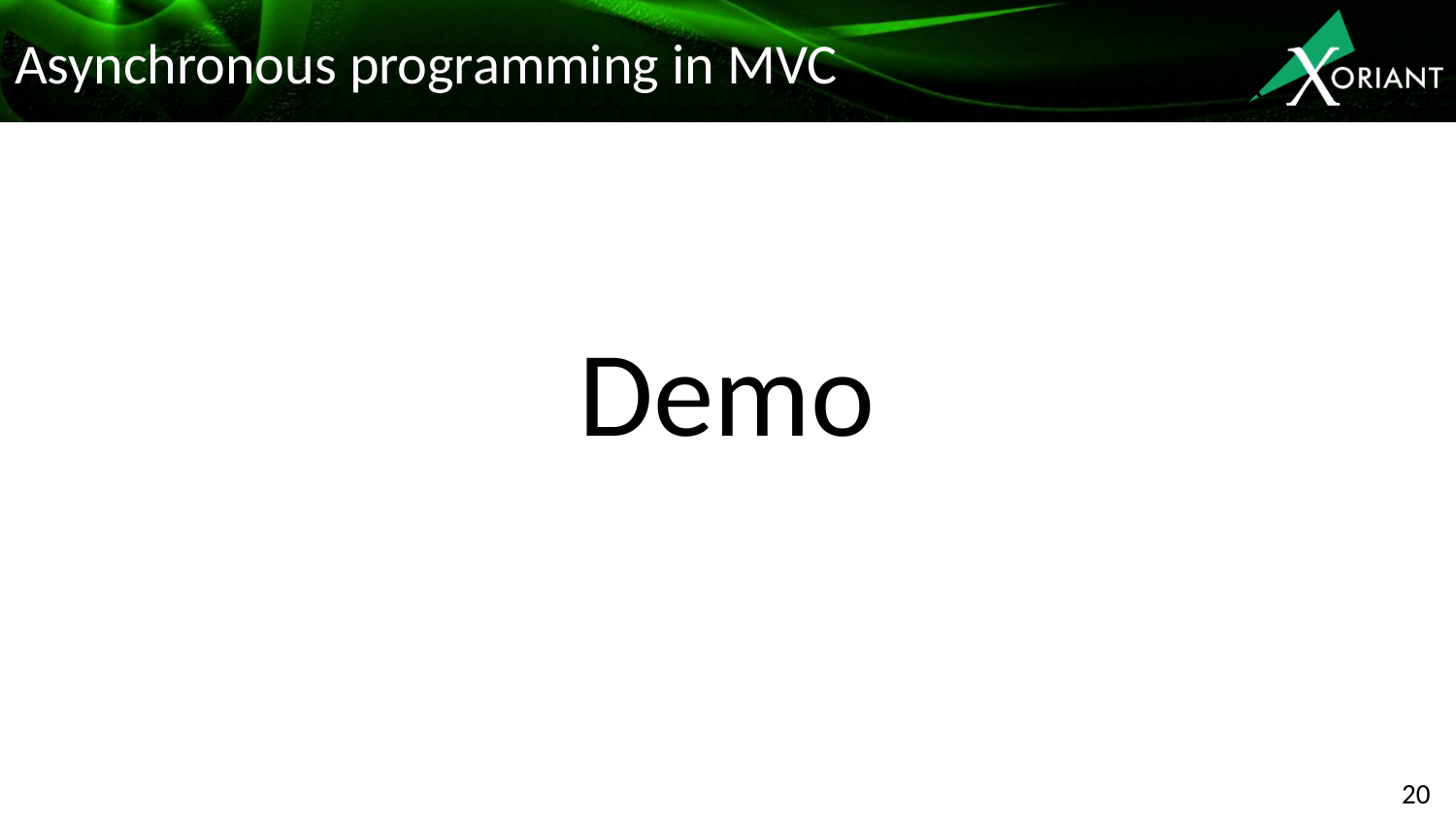

# Asynchronous programming in MVC

Demo
20